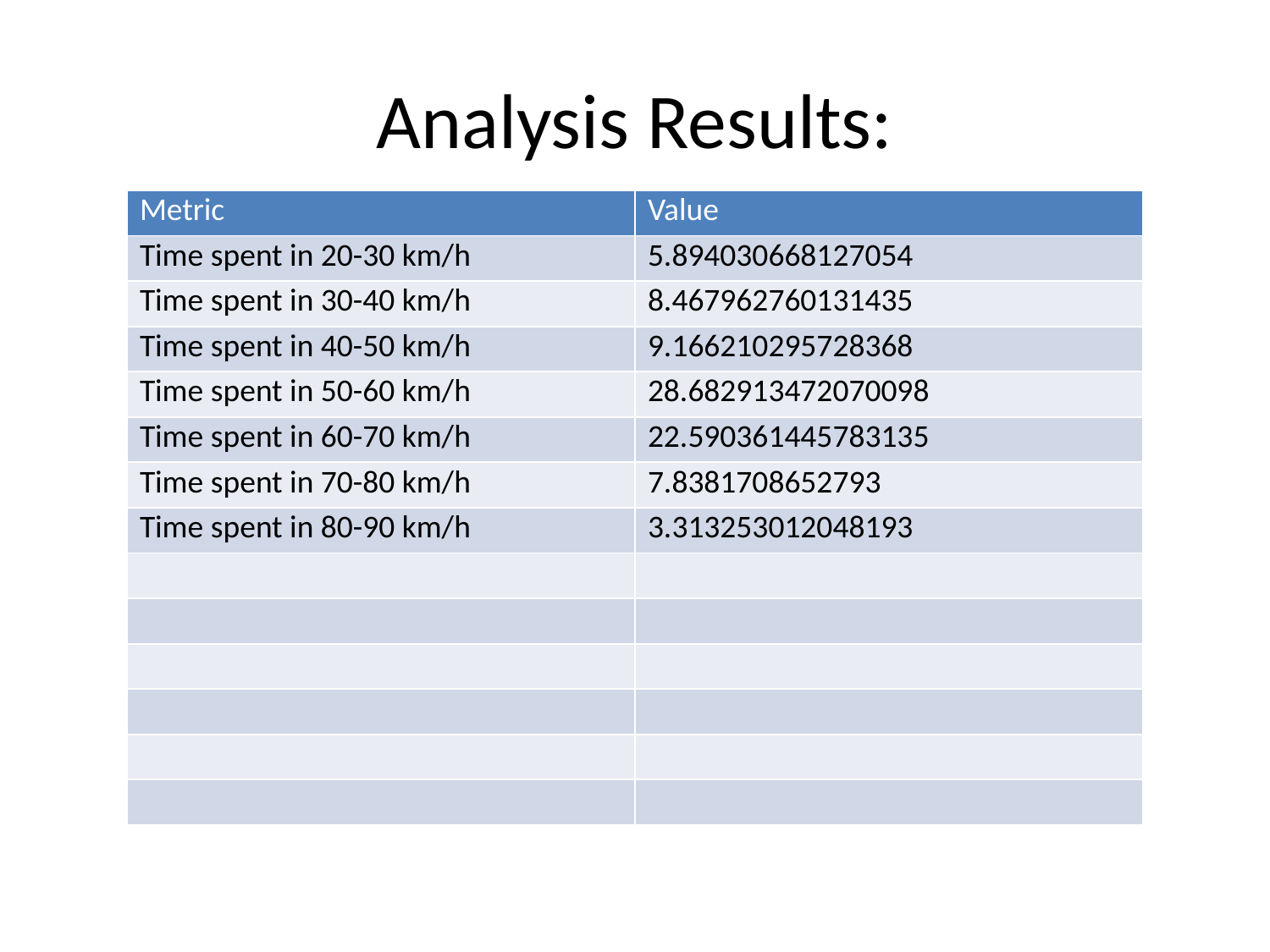

# Analysis Results:
| Metric | Value |
| --- | --- |
| Time spent in 20-30 km/h | 5.894030668127054 |
| Time spent in 30-40 km/h | 8.467962760131435 |
| Time spent in 40-50 km/h | 9.166210295728368 |
| Time spent in 50-60 km/h | 28.682913472070098 |
| Time spent in 60-70 km/h | 22.590361445783135 |
| Time spent in 70-80 km/h | 7.8381708652793 |
| Time spent in 80-90 km/h | 3.313253012048193 |
|  |  |
|  |  |
|  |  |
|  |  |
|  |  |
|  |  |